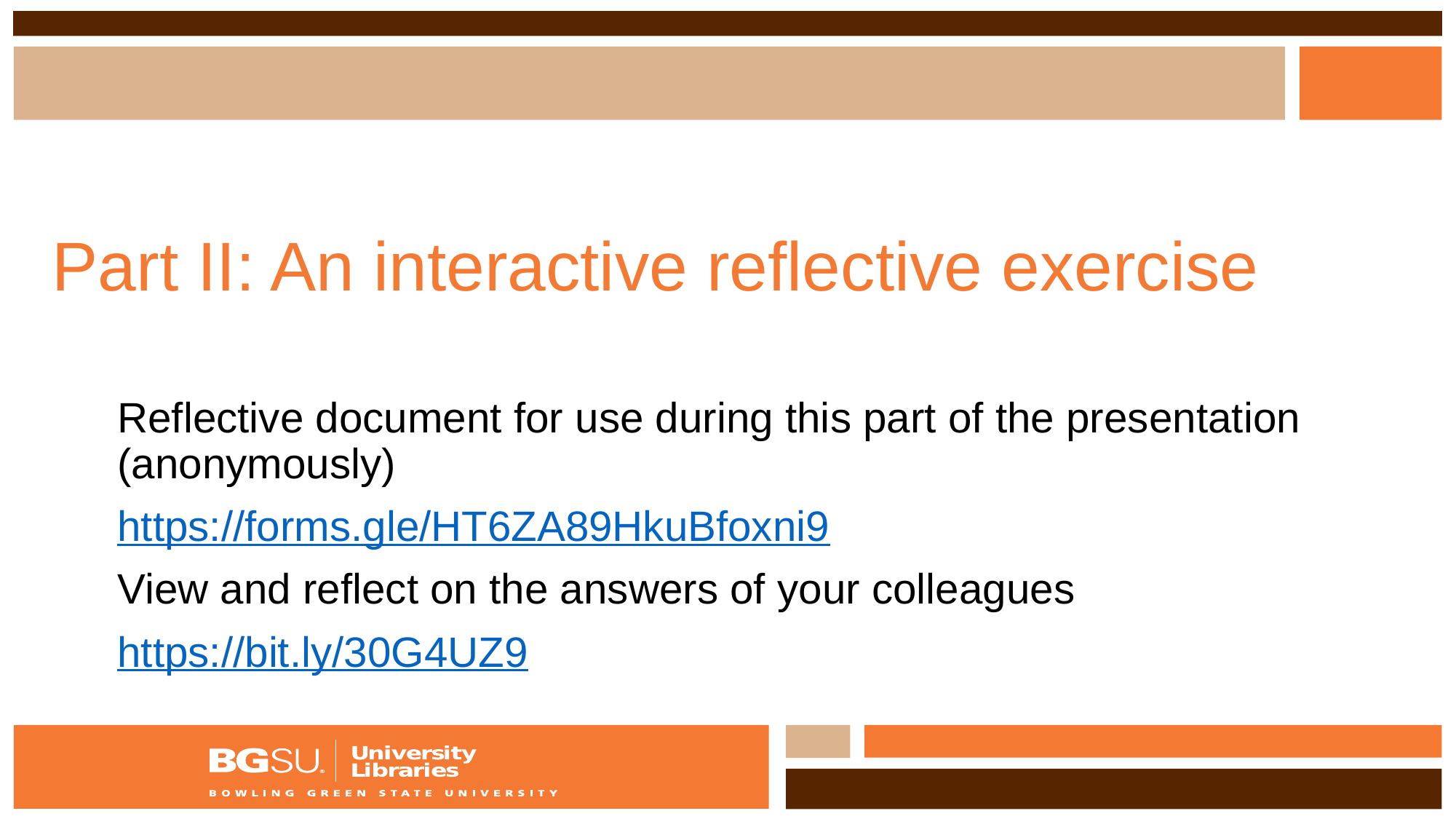

# Part II: An interactive reflective exercise
Reflective document for use during this part of the presentation (anonymously)
https://forms.gle/HT6ZA89HkuBfoxni9
View and reflect on the answers of your colleagues
https://bit.ly/30G4UZ9